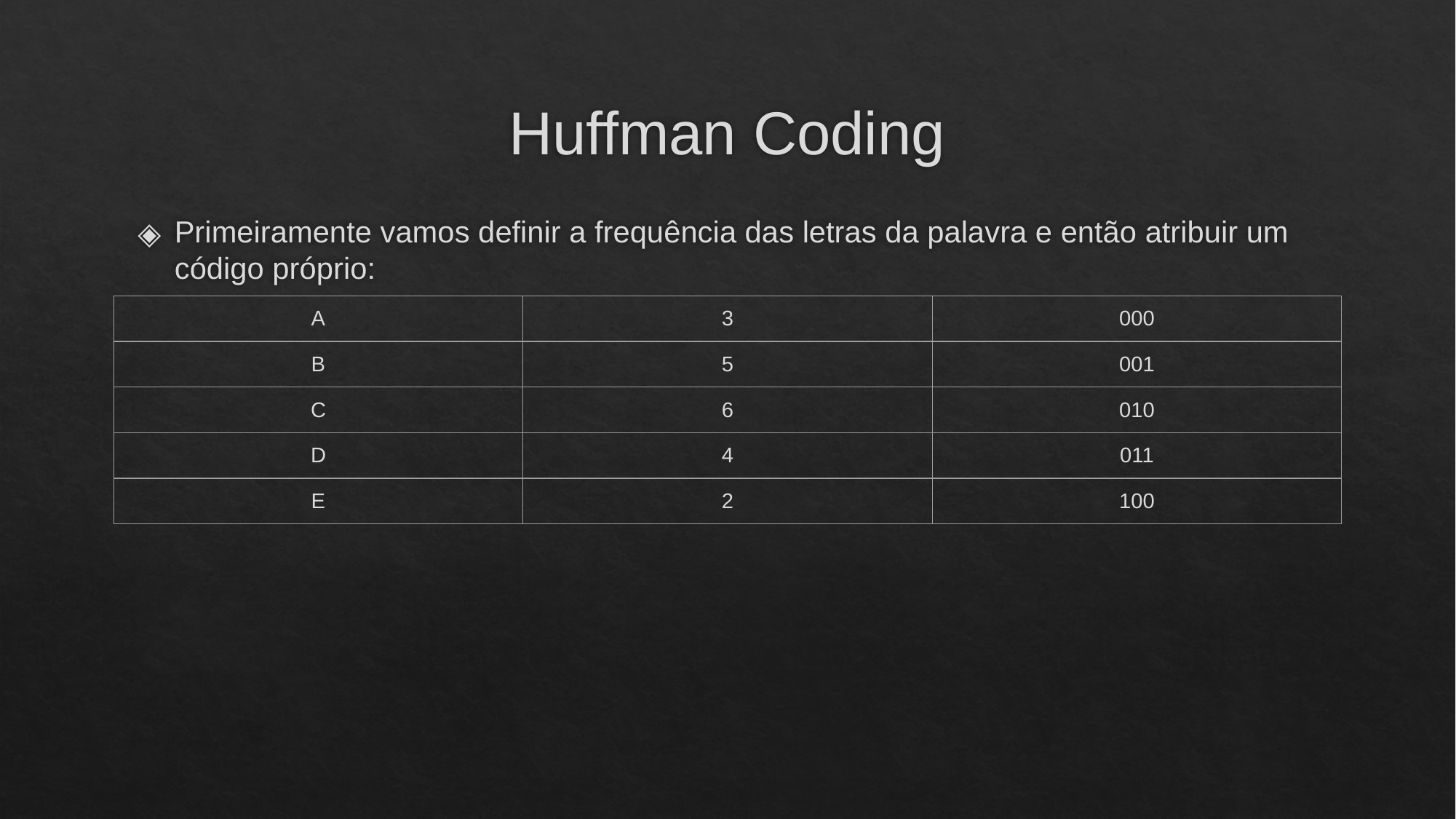

# Huffman Coding
Primeiramente vamos definir a frequência das letras da palavra e então atribuir um código próprio:

| A | 3 | 000 |
| --- | --- | --- |
| B | 5 | 001 |
| C | 6 | 010 |
| D | 4 | 011 |
| E | 2 | 100 |